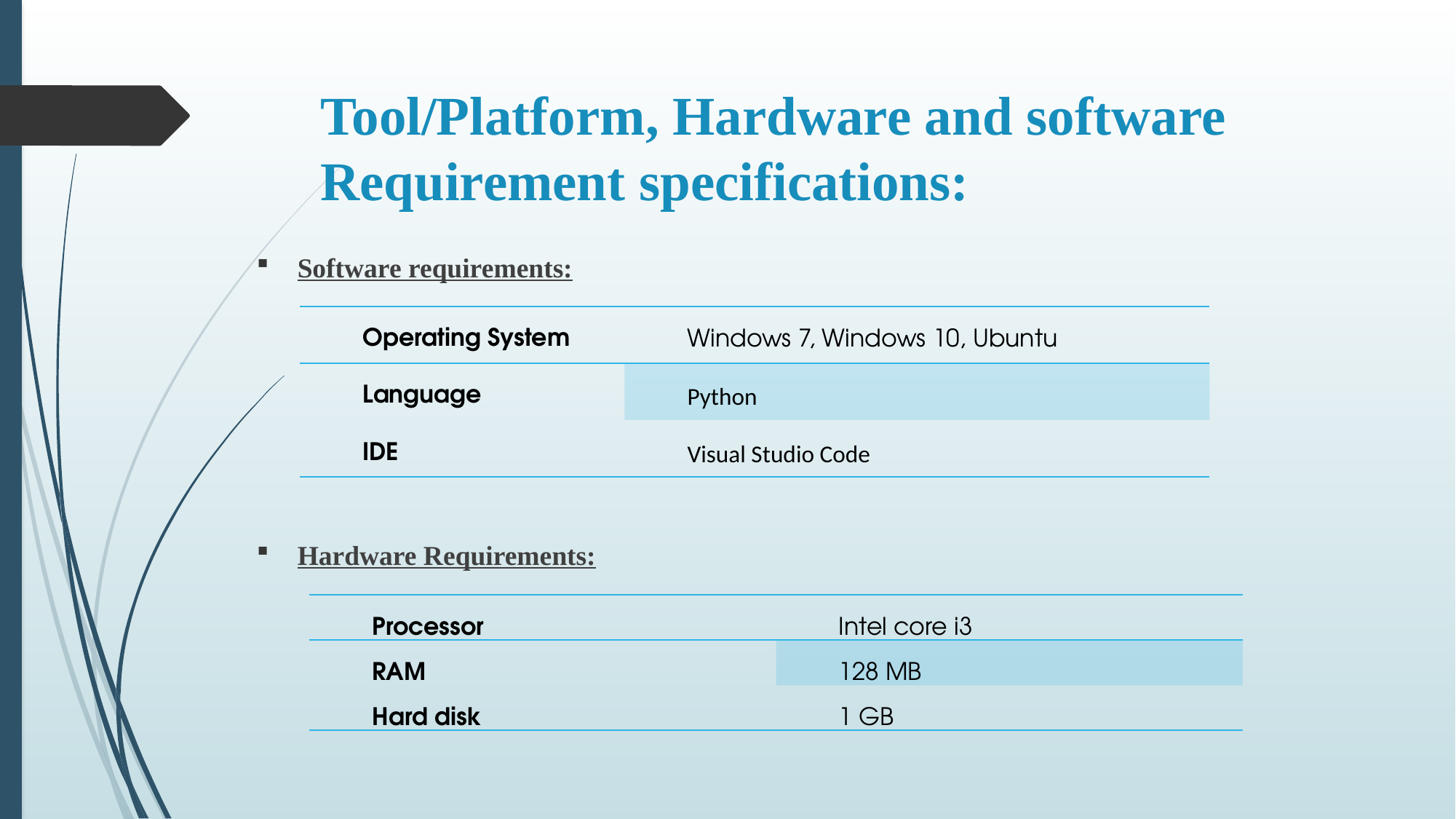

# Tool/Platform, Hardware and software Requirement specifications:
Software requirements:

Hardware Requirements:

| Operating System | Windows 7, Windows 10, Ubuntu |
| --- | --- |
| Language | Python |
| IDE | Visual Studio Code |
| Processor | Intel core i3 |
| --- | --- |
| RAM | 128 MB |
| Hard disk | 1 GB |